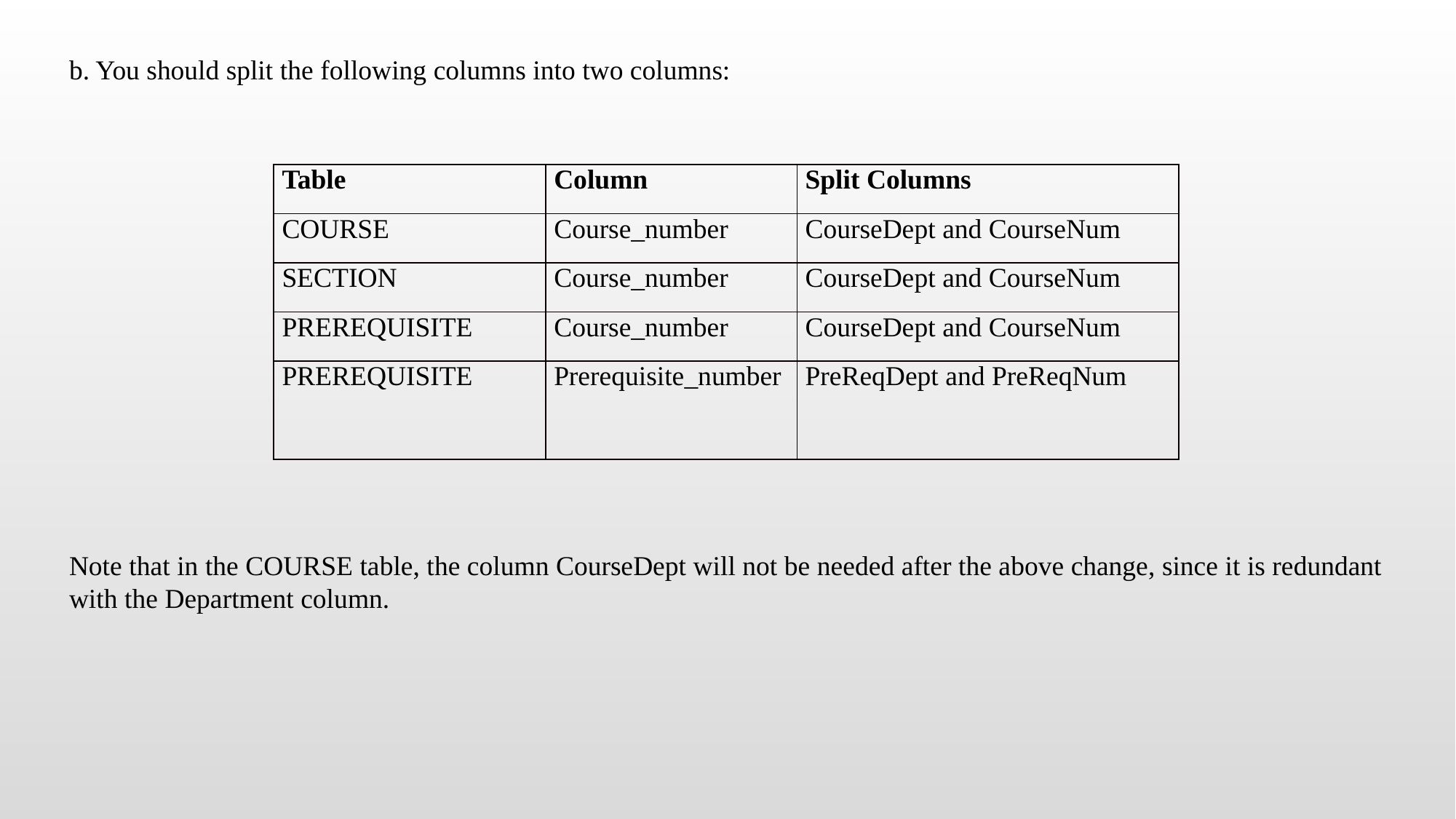

b. You should split the following columns into two columns:
| Table | Column | Split Columns |
| --- | --- | --- |
| COURSE | Course\_number | CourseDept and CourseNum |
| SECTION | Course\_number | CourseDept and CourseNum |
| PREREQUISITE | Course\_number | CourseDept and CourseNum |
| PREREQUISITE | Prerequisite\_number | PreReqDept and PreReqNum |
Note that in the COURSE table, the column CourseDept will not be needed after the above change, since it is redundant with the Department column.